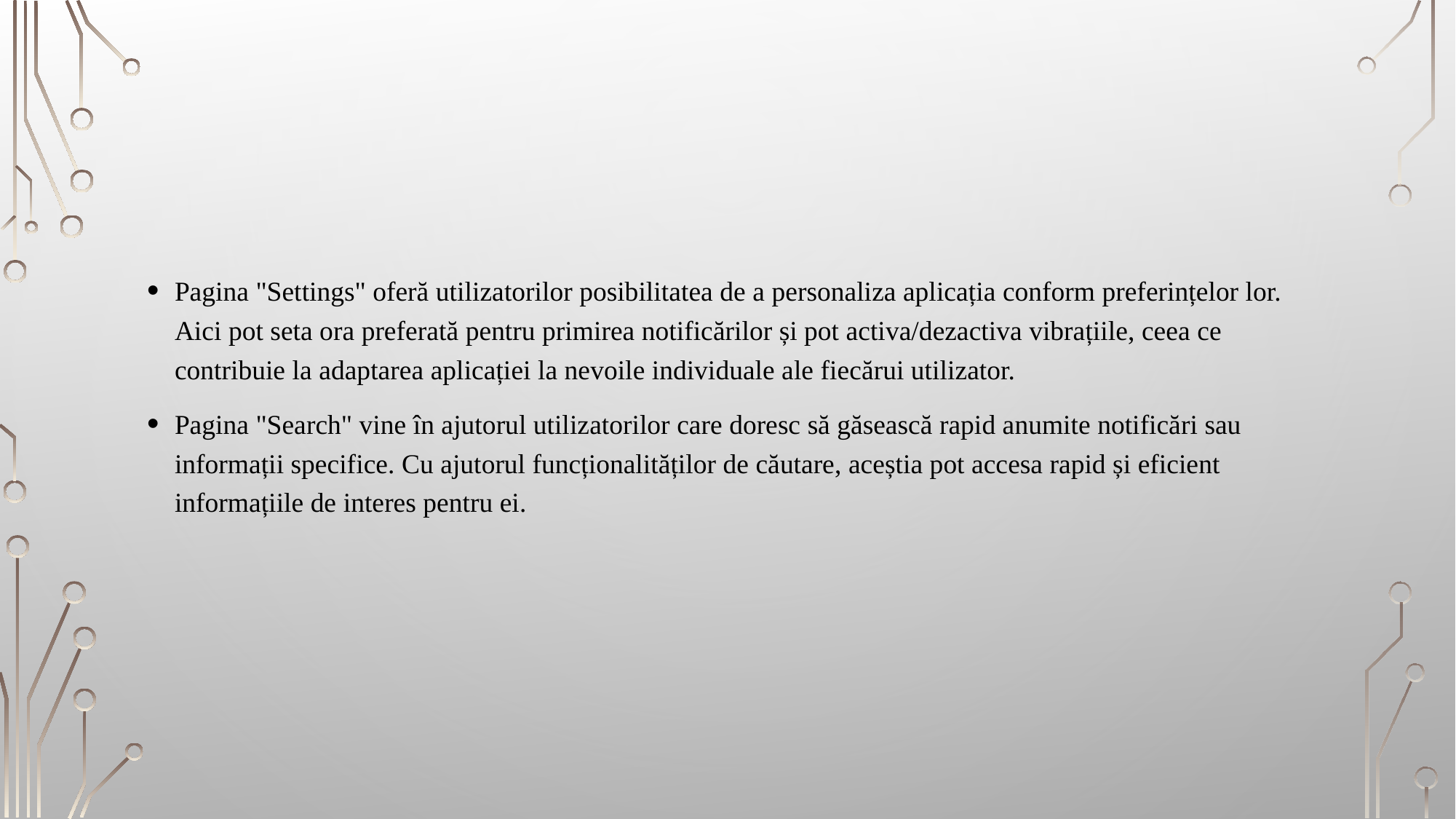

Pagina "Settings" oferă utilizatorilor posibilitatea de a personaliza aplicația conform preferințelor lor. Aici pot seta ora preferată pentru primirea notificărilor și pot activa/dezactiva vibrațiile, ceea ce contribuie la adaptarea aplicației la nevoile individuale ale fiecărui utilizator.
Pagina "Search" vine în ajutorul utilizatorilor care doresc să găsească rapid anumite notificări sau informații specifice. Cu ajutorul funcționalităților de căutare, aceștia pot accesa rapid și eficient informațiile de interes pentru ei.